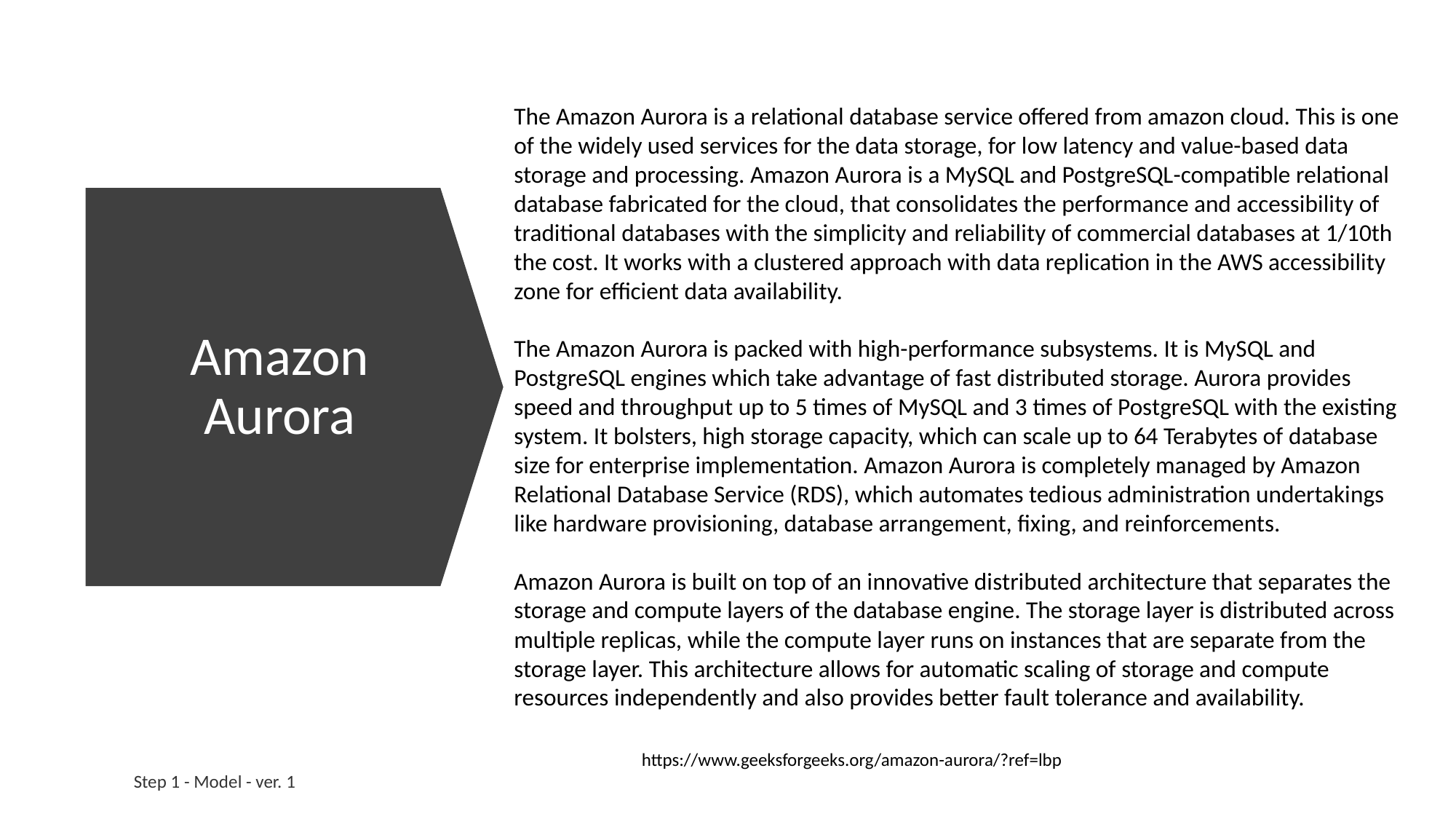

The Amazon Aurora is a relational database service offered from amazon cloud. This is one of the widely used services for the data storage, for low latency and value-based data storage and processing. Amazon Aurora is a MySQL and PostgreSQL-compatible relational database fabricated for the cloud, that consolidates the performance and accessibility of traditional databases with the simplicity and reliability of commercial databases at 1/10th the cost. It works with a clustered approach with data replication in the AWS accessibility zone for efficient data availability.

The Amazon Aurora is packed with high-performance subsystems. It is MySQL and PostgreSQL engines which take advantage of fast distributed storage. Aurora provides speed and throughput up to 5 times of MySQL and 3 times of PostgreSQL with the existing system. It bolsters, high storage capacity, which can scale up to 64 Terabytes of database size for enterprise implementation. Amazon Aurora is completely managed by Amazon Relational Database Service (RDS), which automates tedious administration undertakings like hardware provisioning, database arrangement, fixing, and reinforcements.

Amazon Aurora is built on top of an innovative distributed architecture that separates the storage and compute layers of the database engine. The storage layer is distributed across multiple replicas, while the compute layer runs on instances that are separate from the storage layer. This architecture allows for automatic scaling of storage and compute resources independently and also provides better fault tolerance and availability.

# Amazon Aurora
https://www.geeksforgeeks.org/amazon-aurora/?ref=lbp
Step 1 - Model - ver. 1